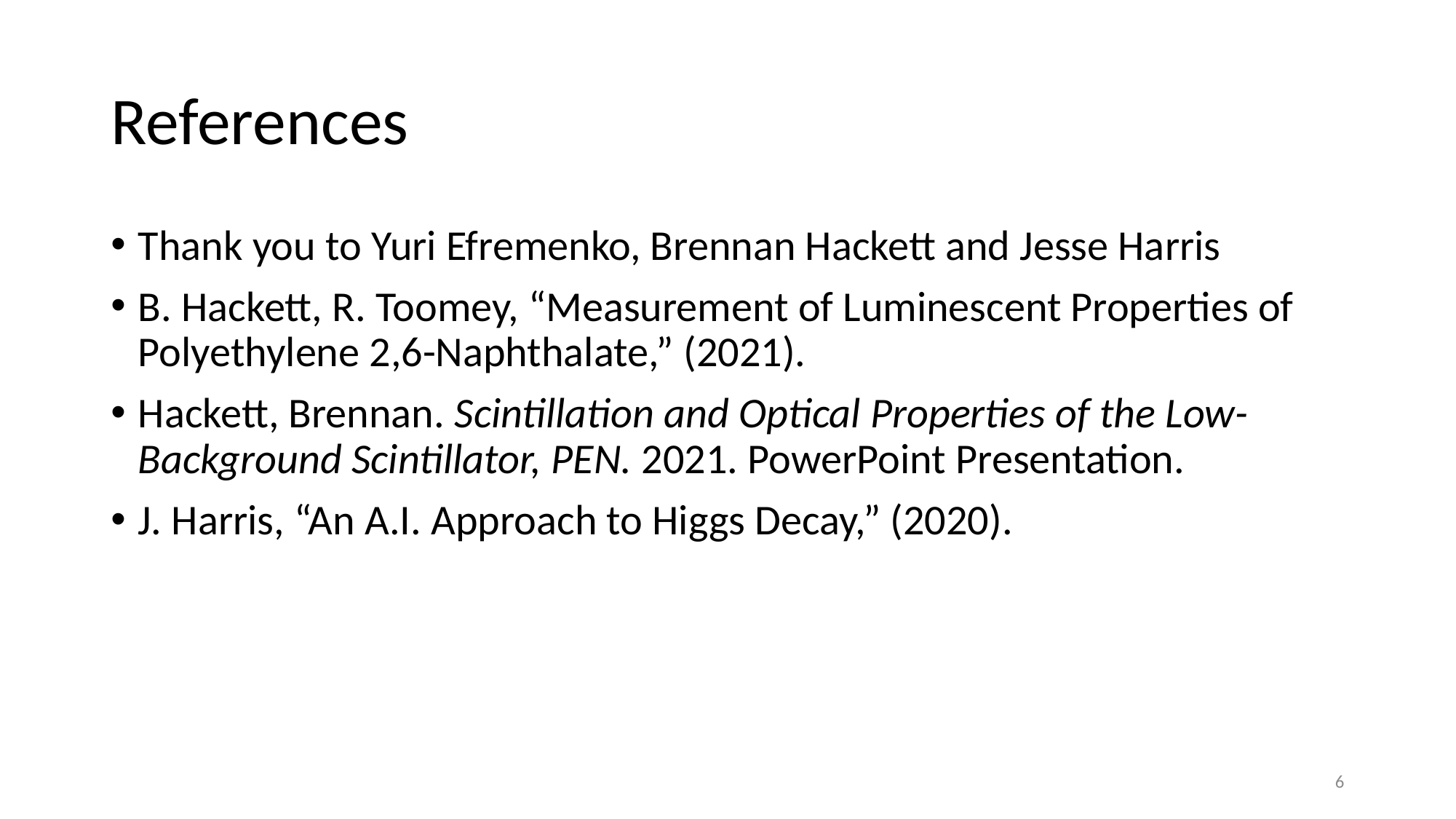

# References
Thank you to Yuri Efremenko, Brennan Hackett and Jesse Harris
B. Hackett, R. Toomey, “Measurement of Luminescent Properties of Polyethylene 2,6-Naphthalate,” (2021).
Hackett, Brennan. Scintillation and Optical Properties of the Low-Background Scintillator, PEN. 2021. PowerPoint Presentation.
J. Harris, “An A.I. Approach to Higgs Decay,” (2020).
6